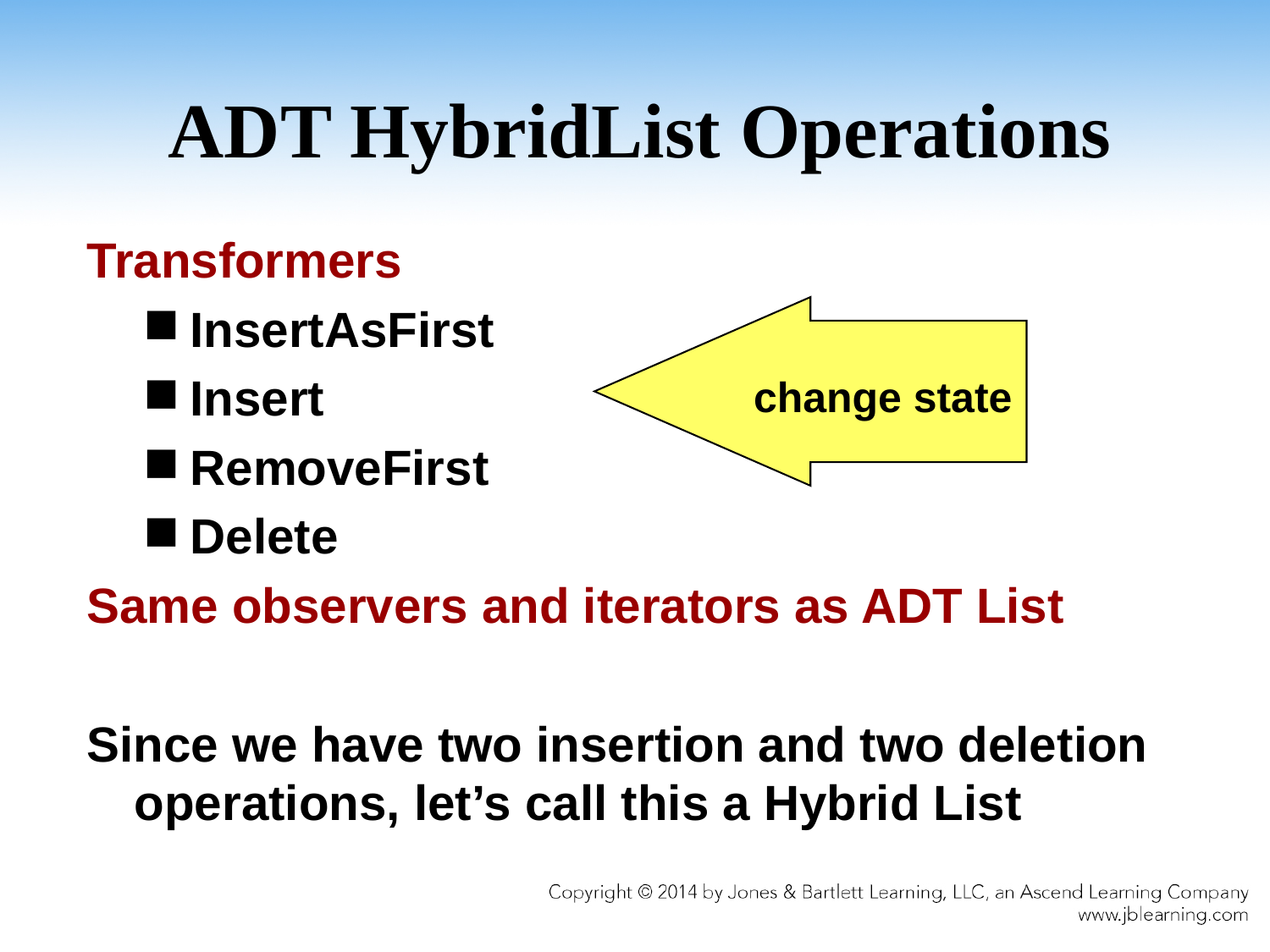

# ADT HybridList Operations
Transformers
InsertAsFirst
Insert
RemoveFirst
Delete
Same observers and iterators as ADT List

Since we have two insertion and two deletion operations, let’s call this a Hybrid List

change state